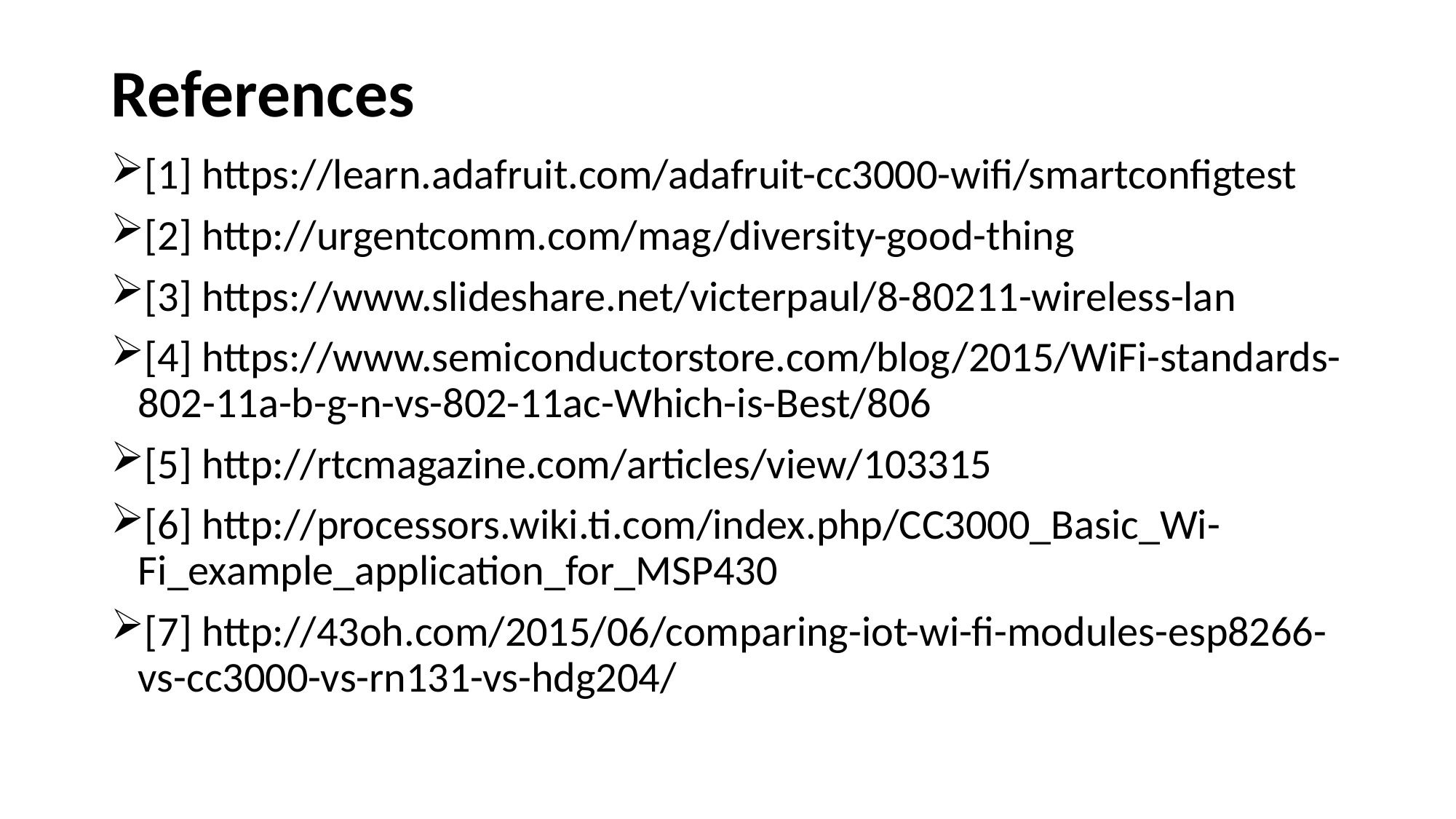

# References
[1] https://learn.adafruit.com/adafruit-cc3000-wifi/smartconfigtest
[2] http://urgentcomm.com/mag/diversity-good-thing
[3] https://www.slideshare.net/victerpaul/8-80211-wireless-lan
[4] https://www.semiconductorstore.com/blog/2015/WiFi-standards-802-11a-b-g-n-vs-802-11ac-Which-is-Best/806
[5] http://rtcmagazine.com/articles/view/103315
[6] http://processors.wiki.ti.com/index.php/CC3000_Basic_Wi-Fi_example_application_for_MSP430
[7] http://43oh.com/2015/06/comparing-iot-wi-fi-modules-esp8266-vs-cc3000-vs-rn131-vs-hdg204/